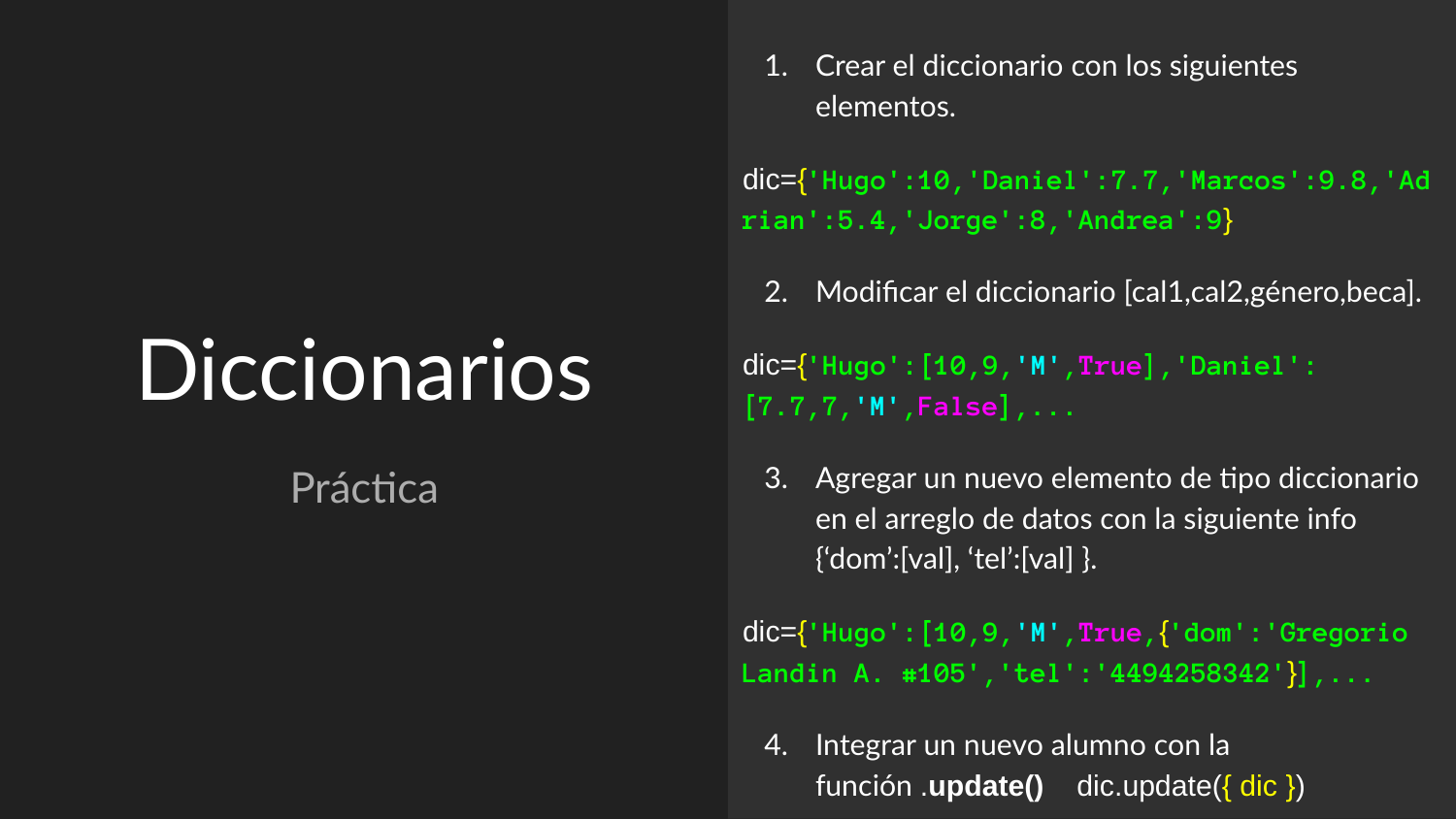

Crear el diccionario con los siguientes elementos.
dic={'Hugo':10,'Daniel':7.7,'Marcos':9.8,'Adrian':5.4,'Jorge':8,'Andrea':9}
Modificar el diccionario [cal1,cal2,género,beca].
dic={'Hugo':[10,9,'M',True],'Daniel':[7.7,7,'M',False],...
Agregar un nuevo elemento de tipo diccionario en el arreglo de datos con la siguiente info {‘dom’:[val], ‘tel’:[val] }.
dic={'Hugo':[10,9,'M',True,{'dom':'Gregorio Landin A. #105','tel':'4494258342'}],...
Integrar un nuevo alumno con la función .update()    dic.update({ dic })
# Diccionarios
Práctica